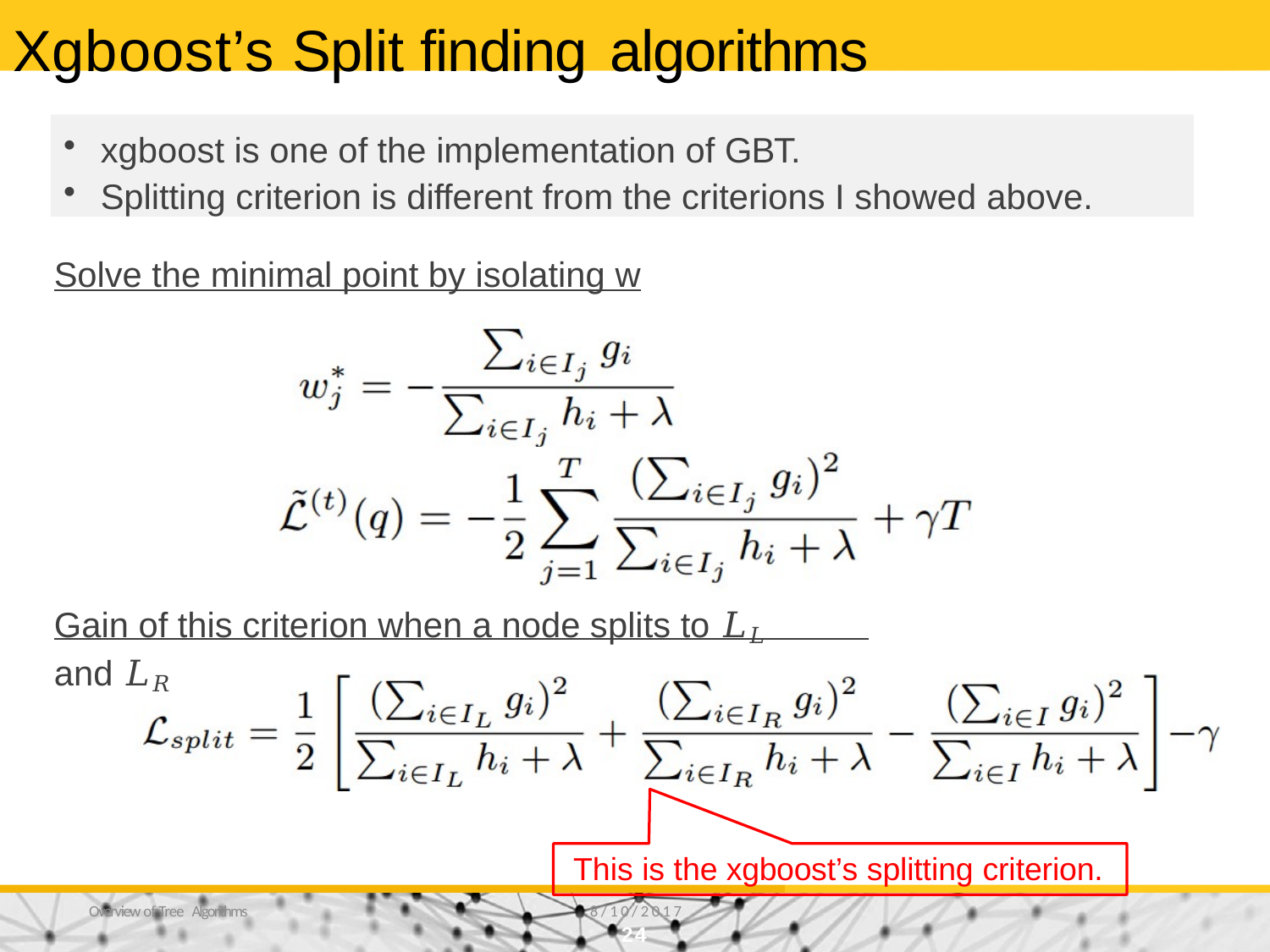

# Xgboost’s Split finding algorithms
xgboost is one of the implementation of GBT.
Splitting criterion is different from the criterions I showed above.
Solve the minimal point by isolating w

Gain of this criterion when a node splits to 𝐿𝐿  and 𝐿𝑅

This is the xgboost’s splitting criterion.
Overview of Tree Algorithms
8/10/2017
24